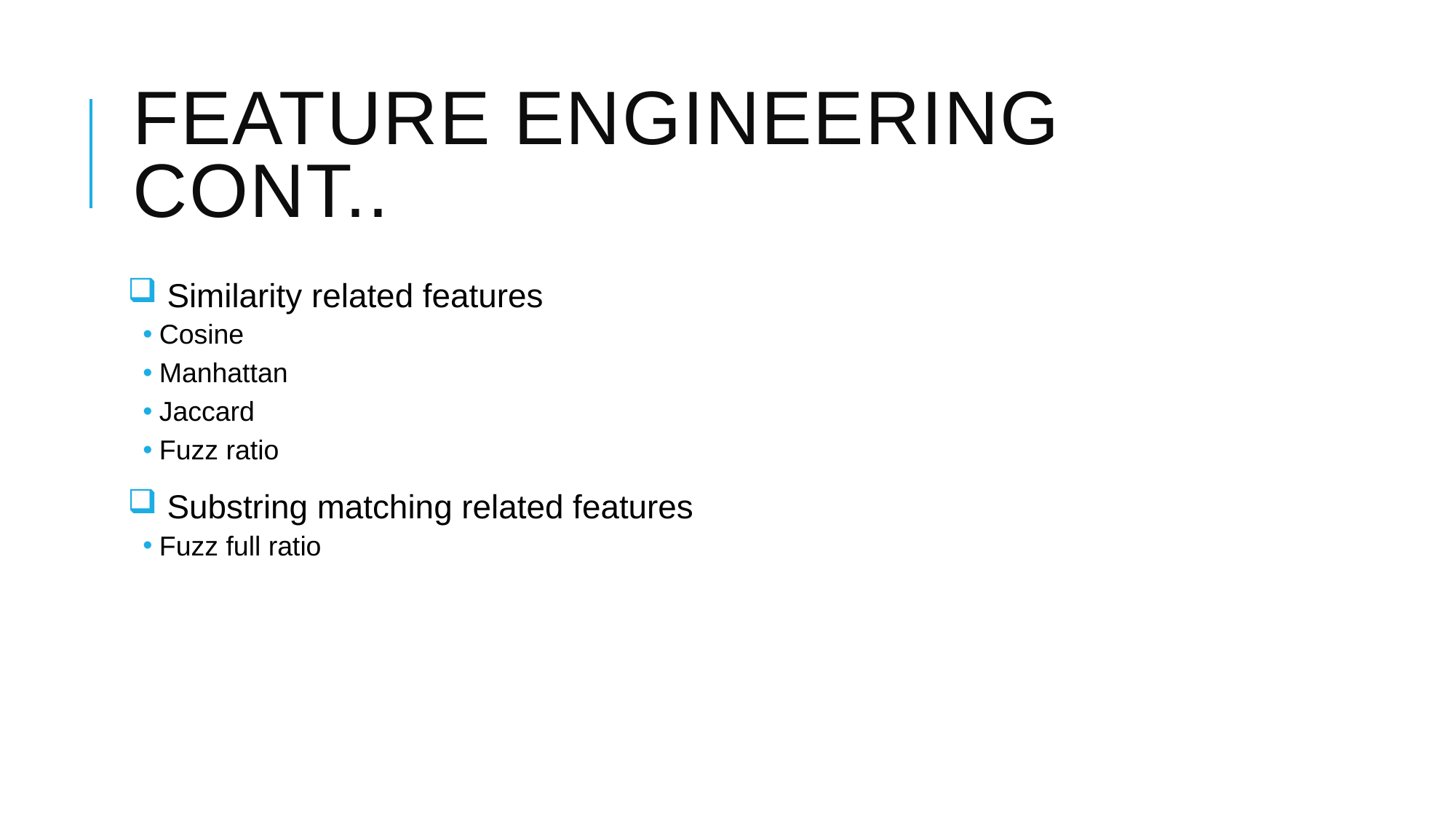

# Feature Engineering cont..
 Similarity related features
Cosine
Manhattan
Jaccard
Fuzz ratio
 Substring matching related features
Fuzz full ratio